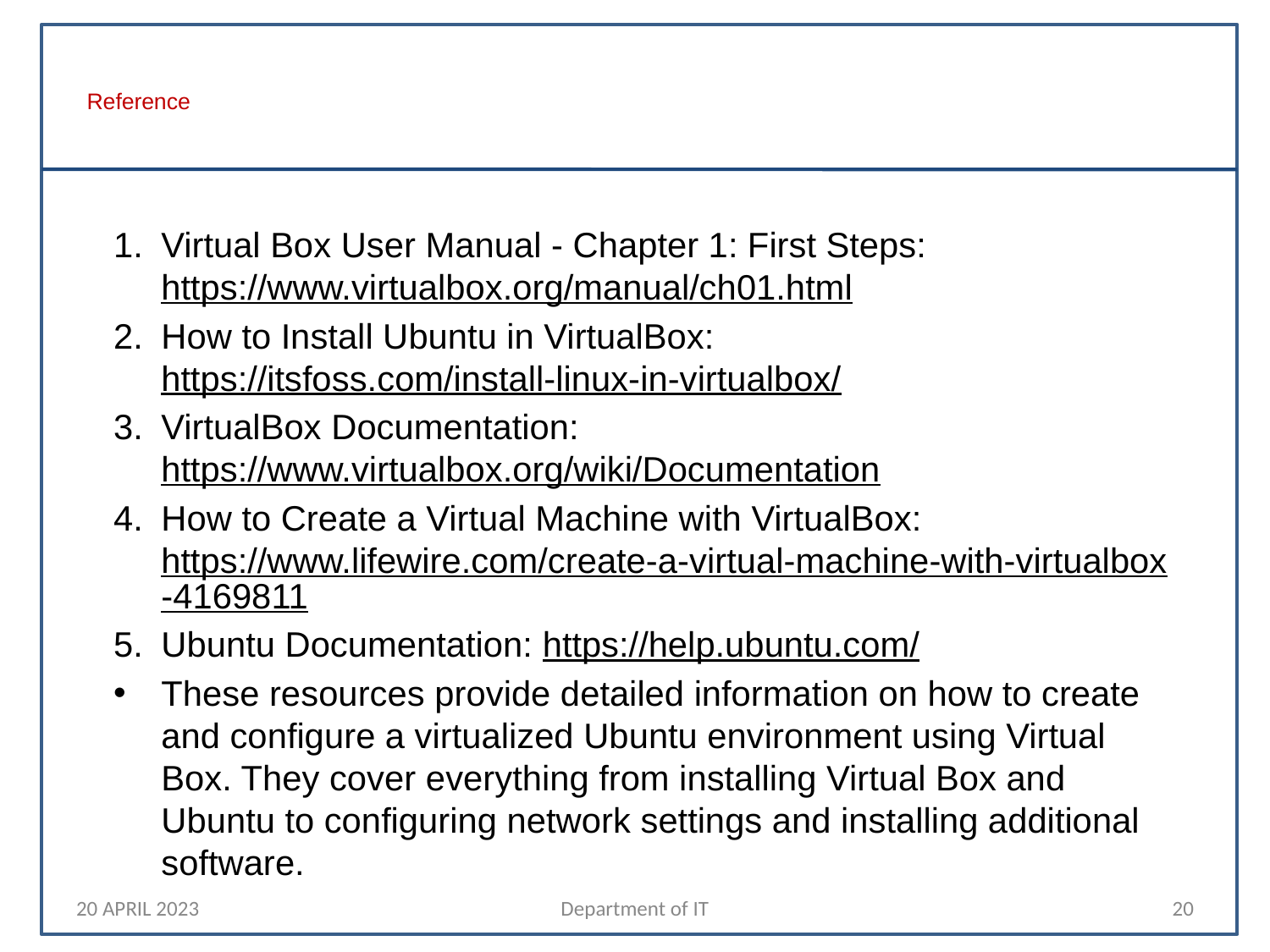

# Reference
Virtual Box User Manual - Chapter 1: First Steps: https://www.virtualbox.org/manual/ch01.html
How to Install Ubuntu in VirtualBox: https://itsfoss.com/install-linux-in-virtualbox/
VirtualBox Documentation: https://www.virtualbox.org/wiki/Documentation
How to Create a Virtual Machine with VirtualBox: https://www.lifewire.com/create-a-virtual-machine-with-virtualbox-4169811
Ubuntu Documentation: https://help.ubuntu.com/
These resources provide detailed information on how to create and configure a virtualized Ubuntu environment using Virtual Box. They cover everything from installing Virtual Box and Ubuntu to configuring network settings and installing additional software.

20 APRIL 2023
Department of IT
20